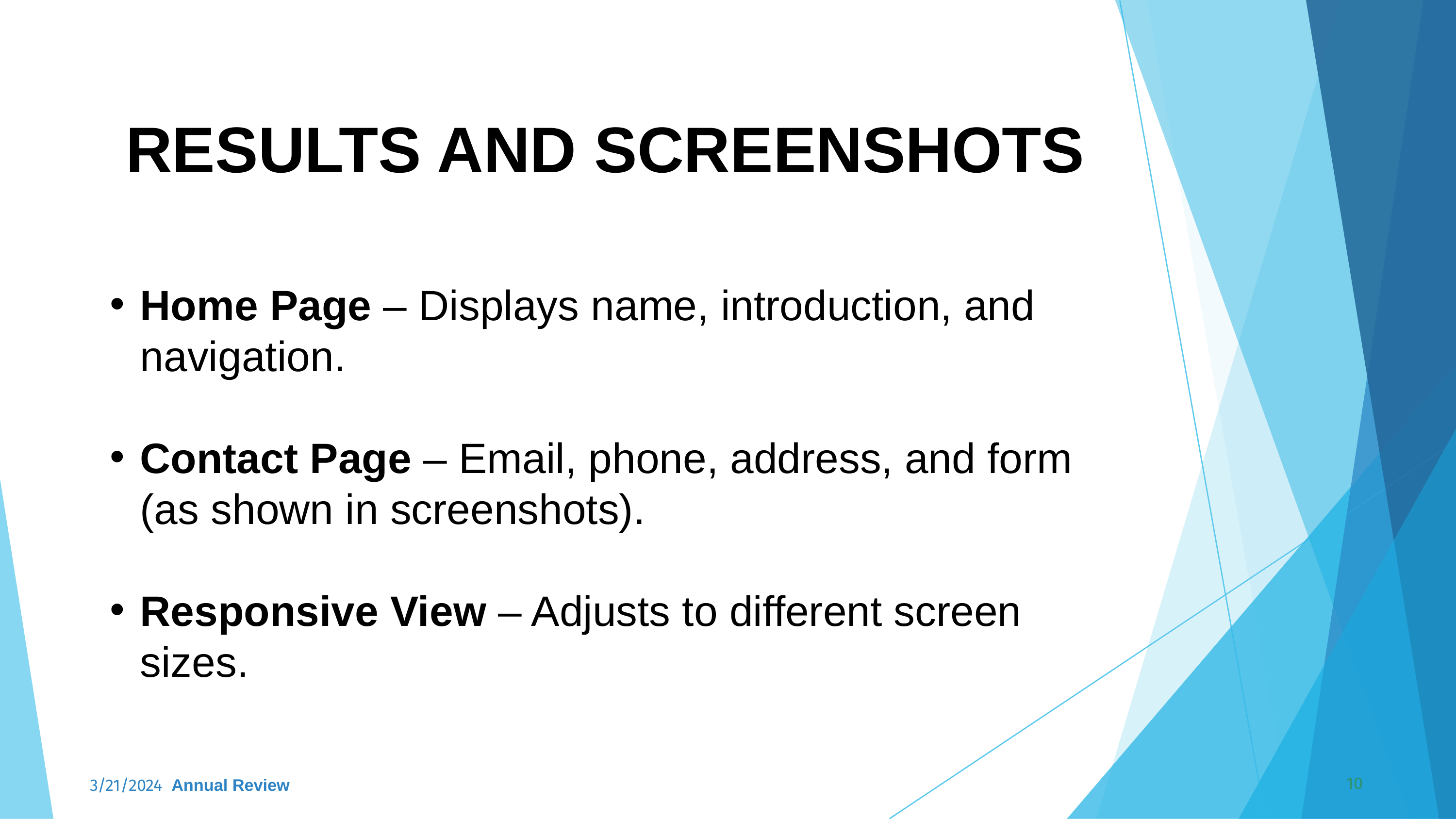

RESULTS AND SCREENSHOTS
Home Page – Displays name, introduction, and navigation.

Contact Page – Email, phone, address, and form (as shown in screenshots).

Responsive View – Adjusts to different screen sizes.

3/21/2024  Annual Review
10